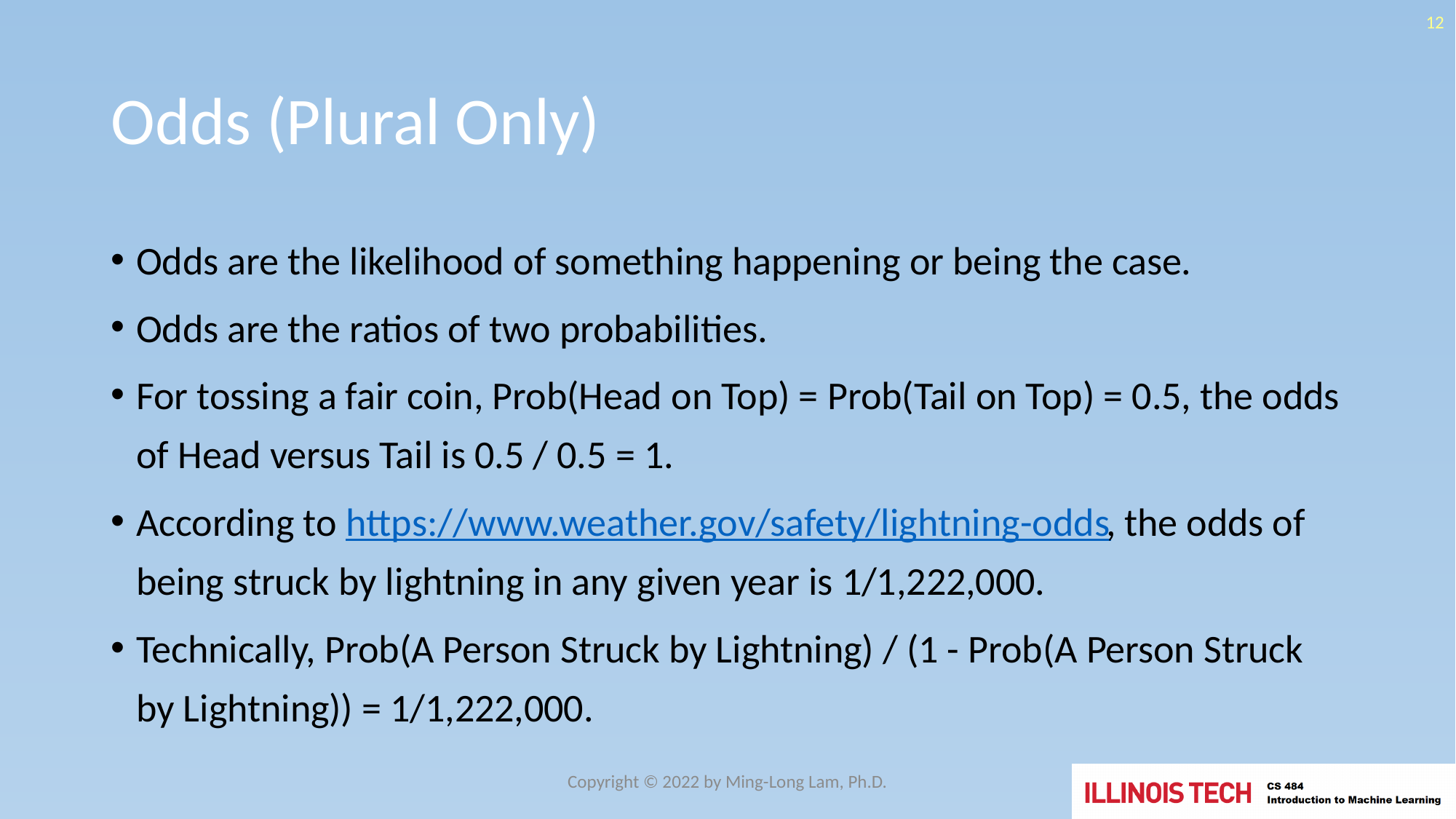

12
# Odds (Plural Only)
Odds are the likelihood of something happening or being the case.
Odds are the ratios of two probabilities.
For tossing a fair coin, Prob(Head on Top) = Prob(Tail on Top) = 0.5, the odds of Head versus Tail is 0.5 / 0.5 = 1.
According to https://www.weather.gov/safety/lightning-odds, the odds of being struck by lightning in any given year is 1/1,222,000.
Technically, Prob(A Person Struck by Lightning) / (1 - Prob(A Person Struck by Lightning)) = 1/1,222,000.
Copyright © 2022 by Ming-Long Lam, Ph.D.